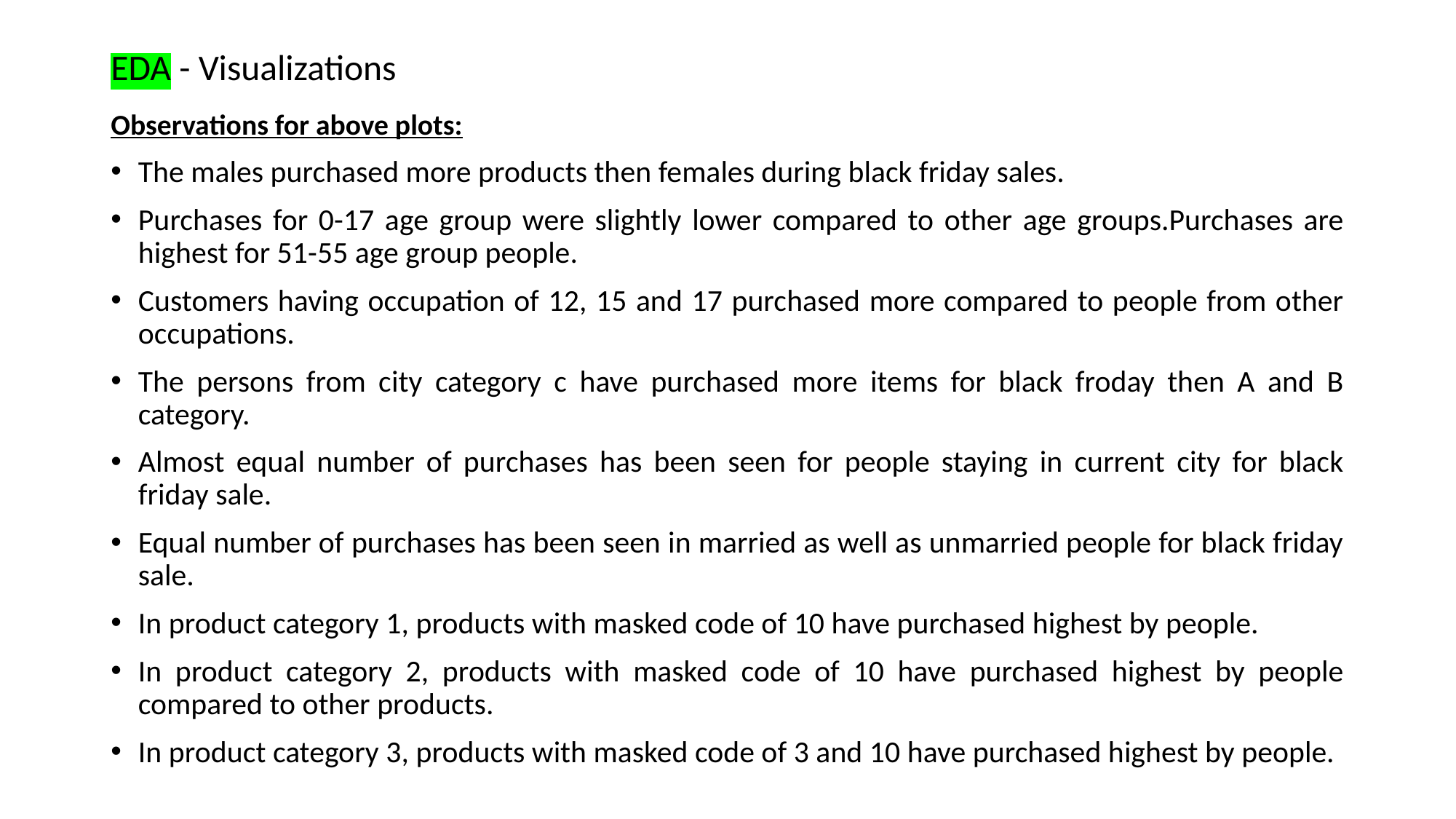

# EDA - Visualizations
Observations for above plots:
The males purchased more products then females during black friday sales.
Purchases for 0-17 age group were slightly lower compared to other age groups.Purchases are highest for 51-55 age group people.
Customers having occupation of 12, 15 and 17 purchased more compared to people from other occupations.
The persons from city category c have purchased more items for black froday then A and B category.
Almost equal number of purchases has been seen for people staying in current city for black friday sale.
Equal number of purchases has been seen in married as well as unmarried people for black friday sale.
In product category 1, products with masked code of 10 have purchased highest by people.
In product category 2, products with masked code of 10 have purchased highest by people compared to other products.
In product category 3, products with masked code of 3 and 10 have purchased highest by people.